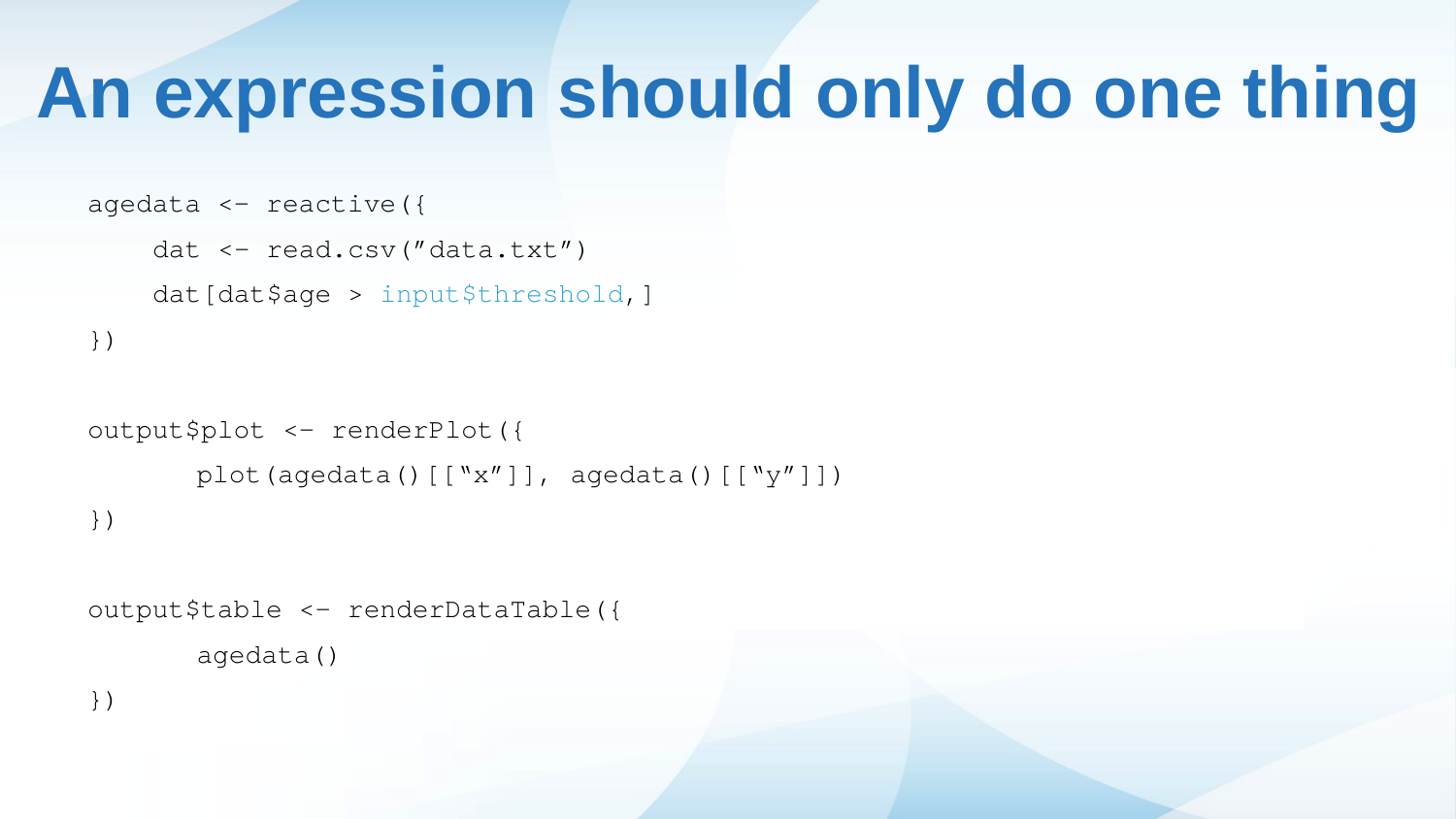

# An expression should only do one thing
agedata <- reactive({
    dat <- read.csv(”data.txt”)
    dat[dat$age > input$threshold,]
})

output$plot <- renderPlot({
	plot(agedata()[[“x”]], agedata()[[“y”]])
})

output$table <- renderDataTable({
	agedata()
})